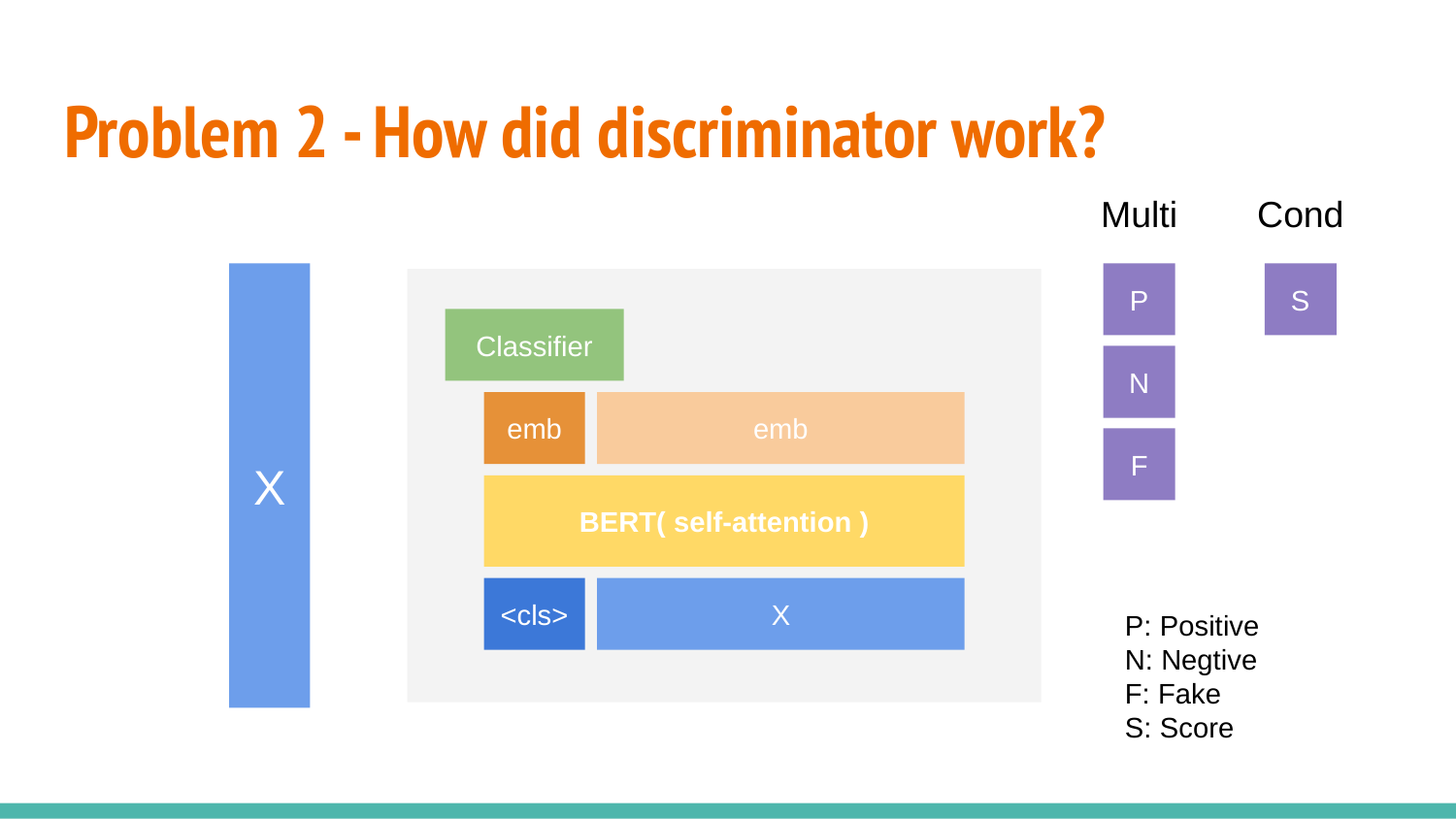

# Problem 2 - How did discriminator work?
Multi
Cond
X
P
S

Classifier
N
emb
emb
F
BERT( self-attention )
<cls>
X
P: Positive
N: Negtive
F: Fake
S: Score